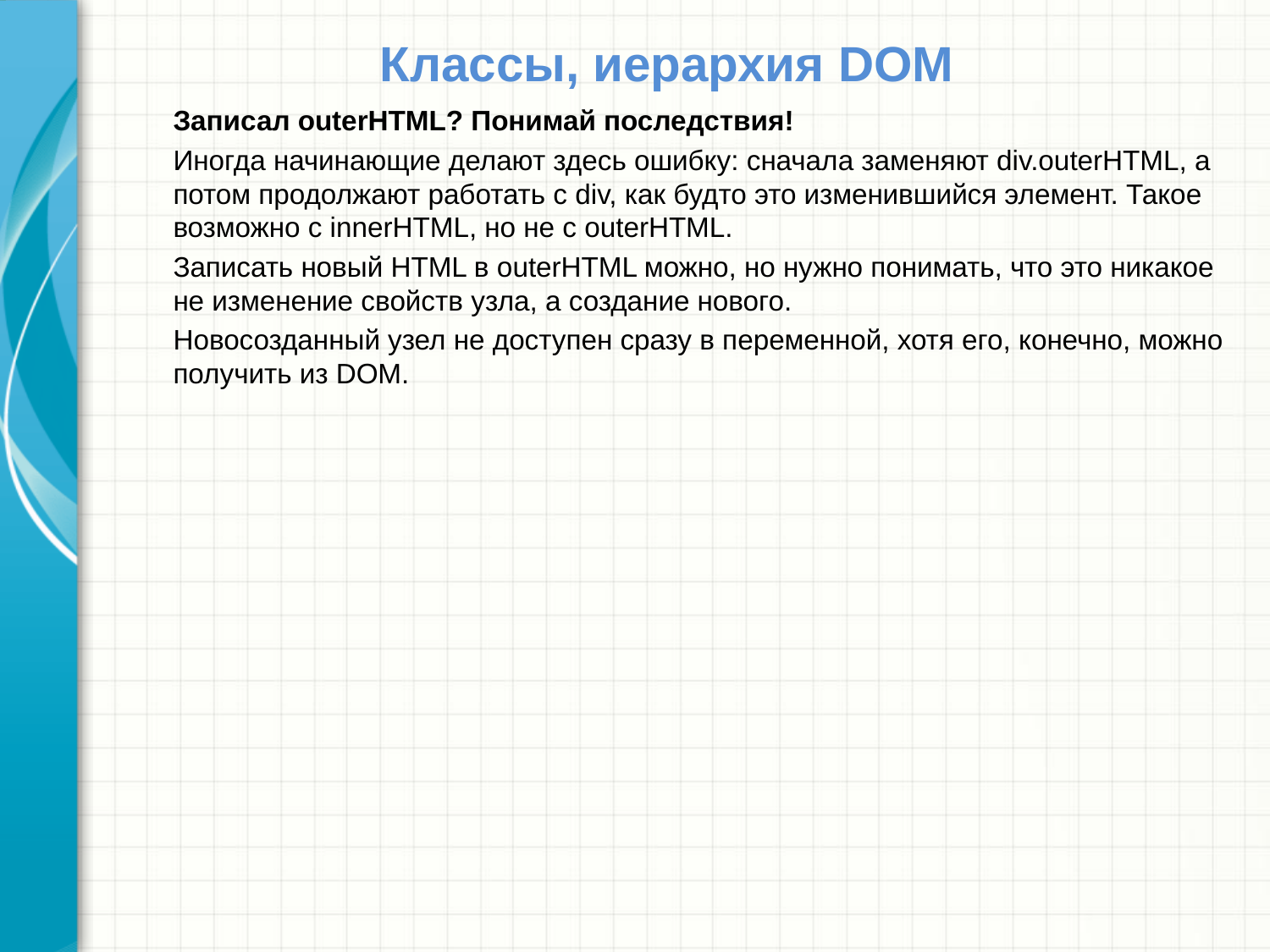

# Классы, иерархия DOM
Записал outerHTML? Понимай последствия!
Иногда начинающие делают здесь ошибку: сначала заменяют div.outerHTML, а потом продолжают работать с div, как будто это изменившийся элемент. Такое возможно с innerHTML, но не с outerHTML.
Записать новый HTML в outerHTML можно, но нужно понимать, что это никакое не изменение свойств узла, а создание нового.
Новосозданный узел не доступен сразу в переменной, хотя его, конечно, можно получить из DOM.